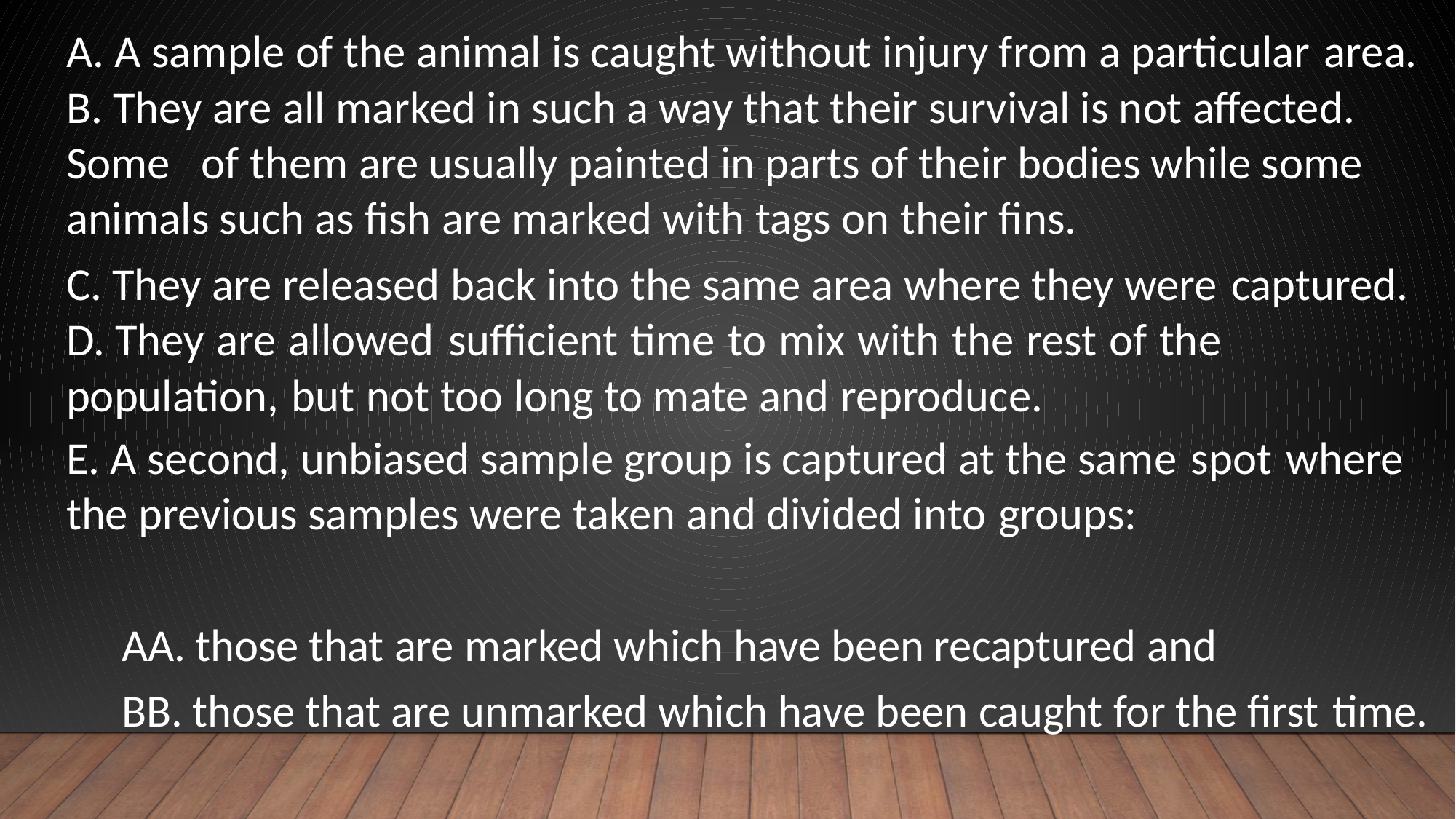

A. A sample of the animal is caught without injury from a particular area.
B. They are all marked in such a way that their survival is not affected.   Some   of them are usually painted in parts of their bodies while some animals such as fish are marked with tags on their fins.
C. They are released back into the same area where they were captured.
D. They are allowed sufficient time to mix with the rest of the population, but not too long to mate and reproduce.
E. A second, unbiased sample group is captured at the same spot where the previous samples were taken and divided into groups:

AA. those that are marked which have been recaptured and
BB. those that are unmarked which have been caught for the first time.